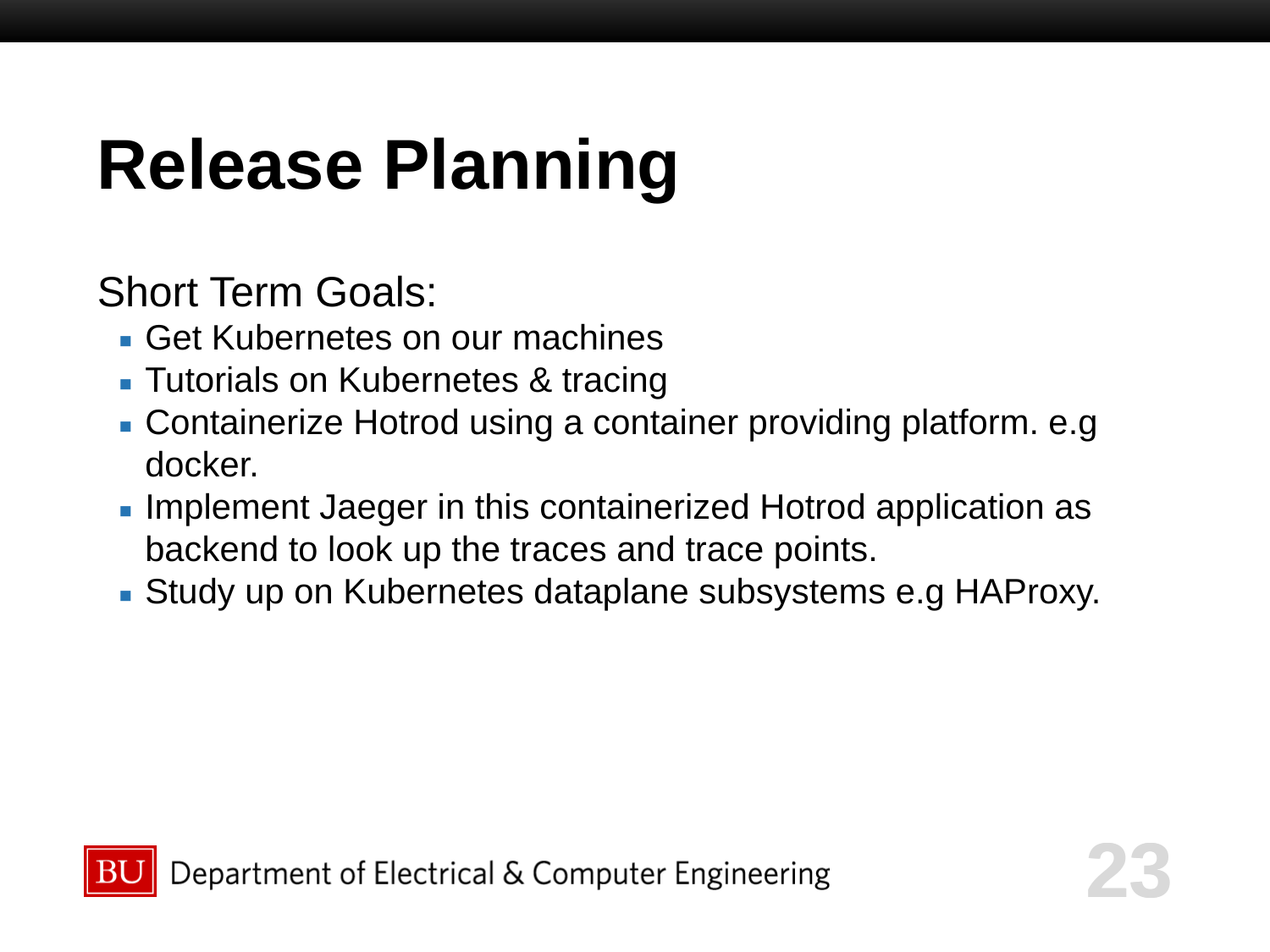

Release Planning

Short Term Goals:
Get Kubernetes on our machines
Tutorials on Kubernetes & tracing
Containerize Hotrod using a container providing platform. e.g docker.
Implement Jaeger in this containerized Hotrod application as backend to look up the traces and trace points.
Study up on Kubernetes dataplane subsystems e.g HAProxy.
23
23